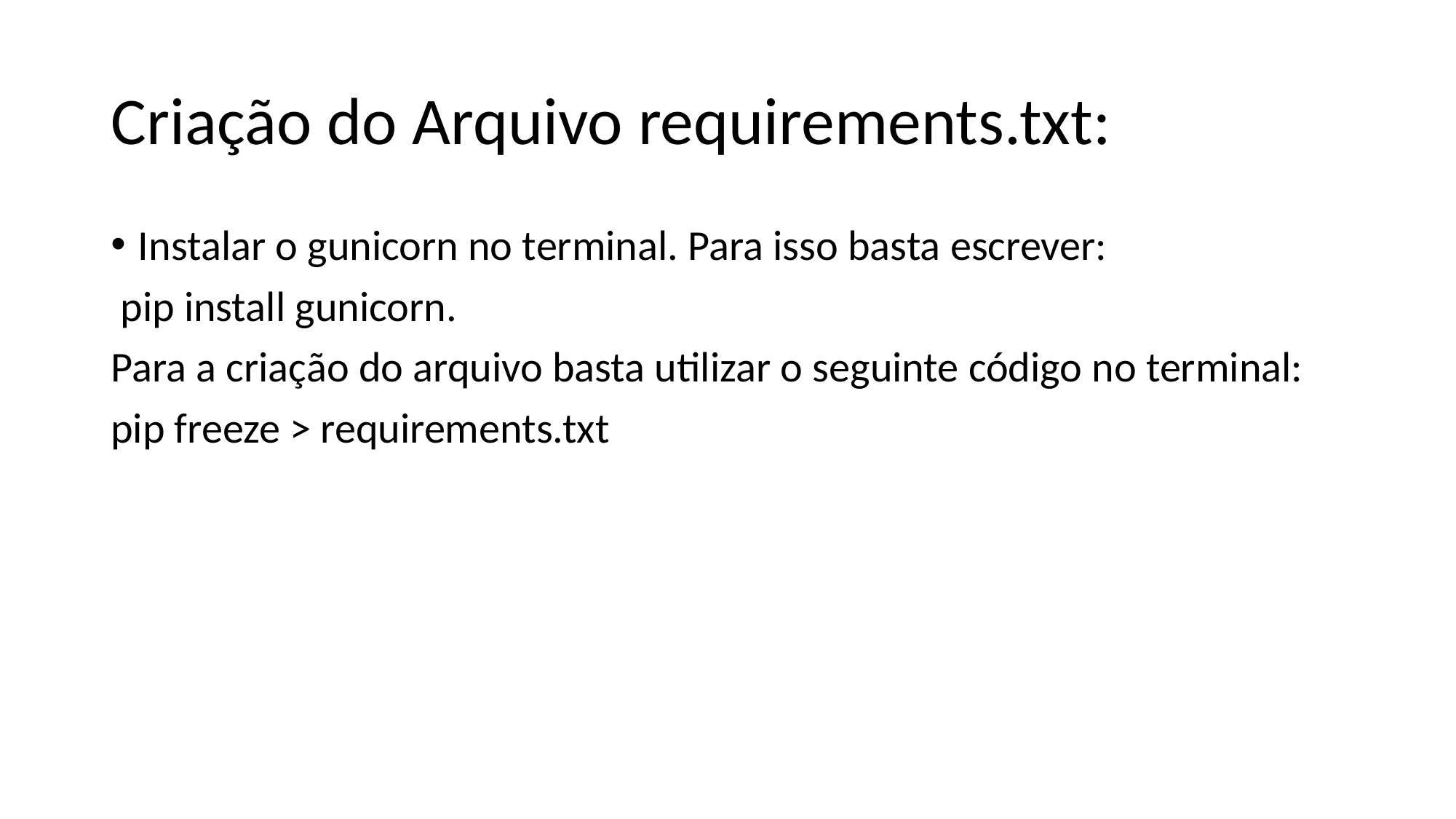

# Criação do Arquivo requirements.txt:
Instalar o gunicorn no terminal. Para isso basta escrever:
 pip install gunicorn.
Para a criação do arquivo basta utilizar o seguinte código no terminal:
pip freeze > requirements.txt